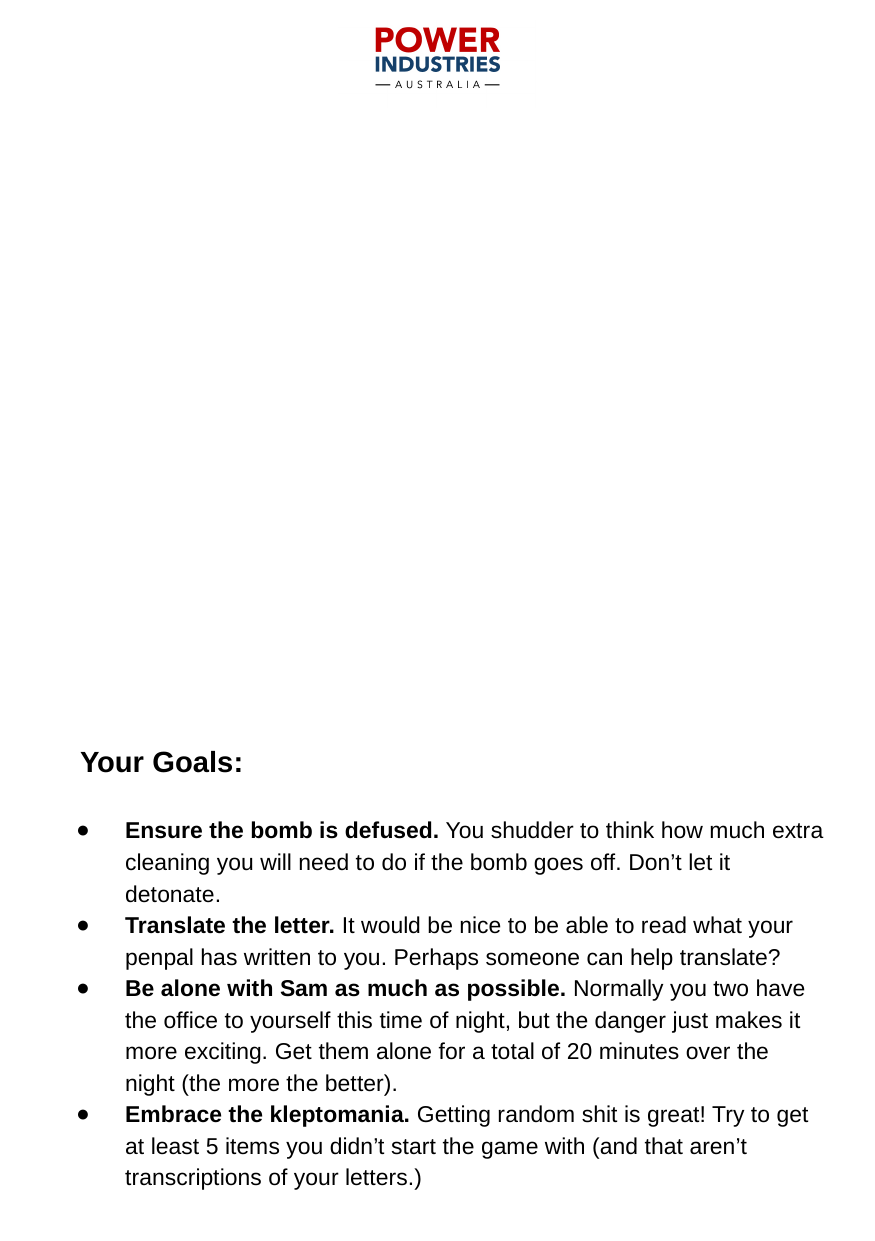

Your Goals:
Ensure the bomb is defused. You shudder to think how much extra cleaning you will need to do if the bomb goes off. Don’t let it detonate.
Translate the letter. It would be nice to be able to read what your penpal has written to you. Perhaps someone can help translate?
Be alone with Sam as much as possible. Normally you two have the office to yourself this time of night, but the danger just makes it more exciting. Get them alone for a total of 20 minutes over the night (the more the better).
Embrace the kleptomania. Getting random shit is great! Try to get at least 5 items you didn’t start the game with (and that aren’t transcriptions of your letters.)